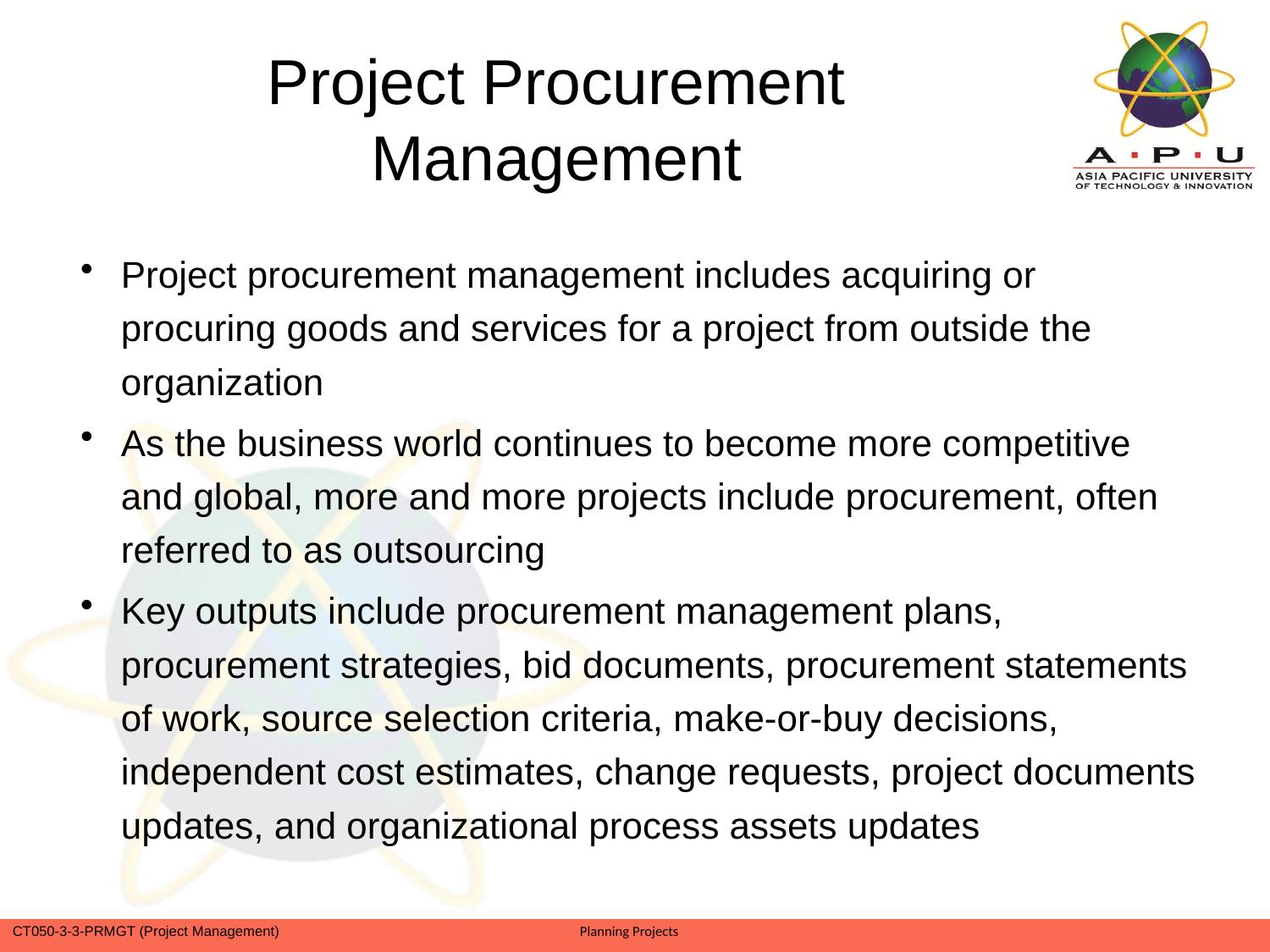

# Project Procurement Management
Project procurement management includes acquiring or procuring goods and services for a project from outside the organization
As the business world continues to become more competitive and global, more and more projects include procurement, often referred to as outsourcing
Key outputs include procurement management plans, procurement strategies, bid documents, procurement statements of work, source selection criteria, make-or-buy decisions, independent cost estimates, change requests, project documents updates, and organizational process assets updates